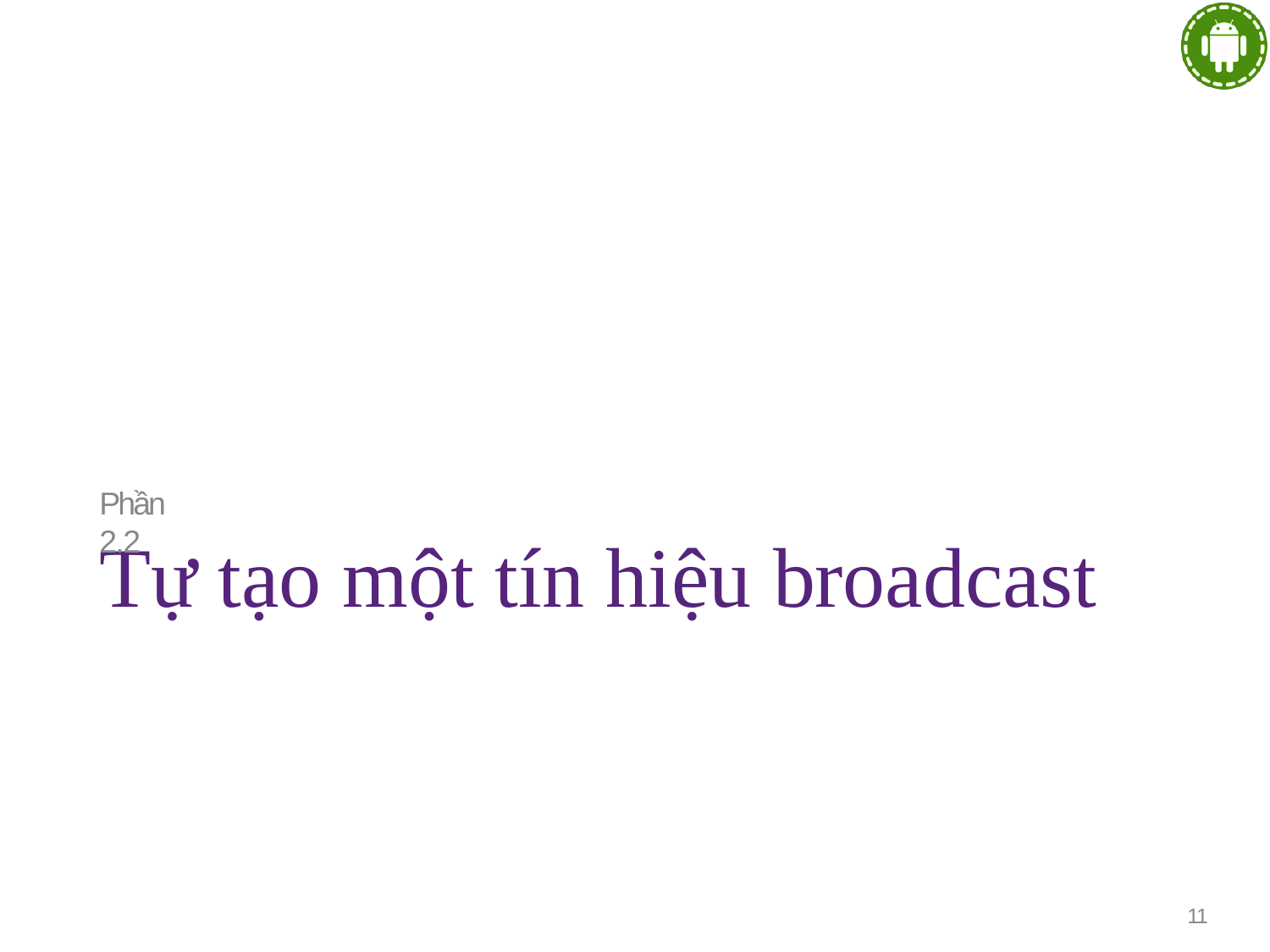

Phần 2.2
# Tự tạo một tín hiệu broadcast
11